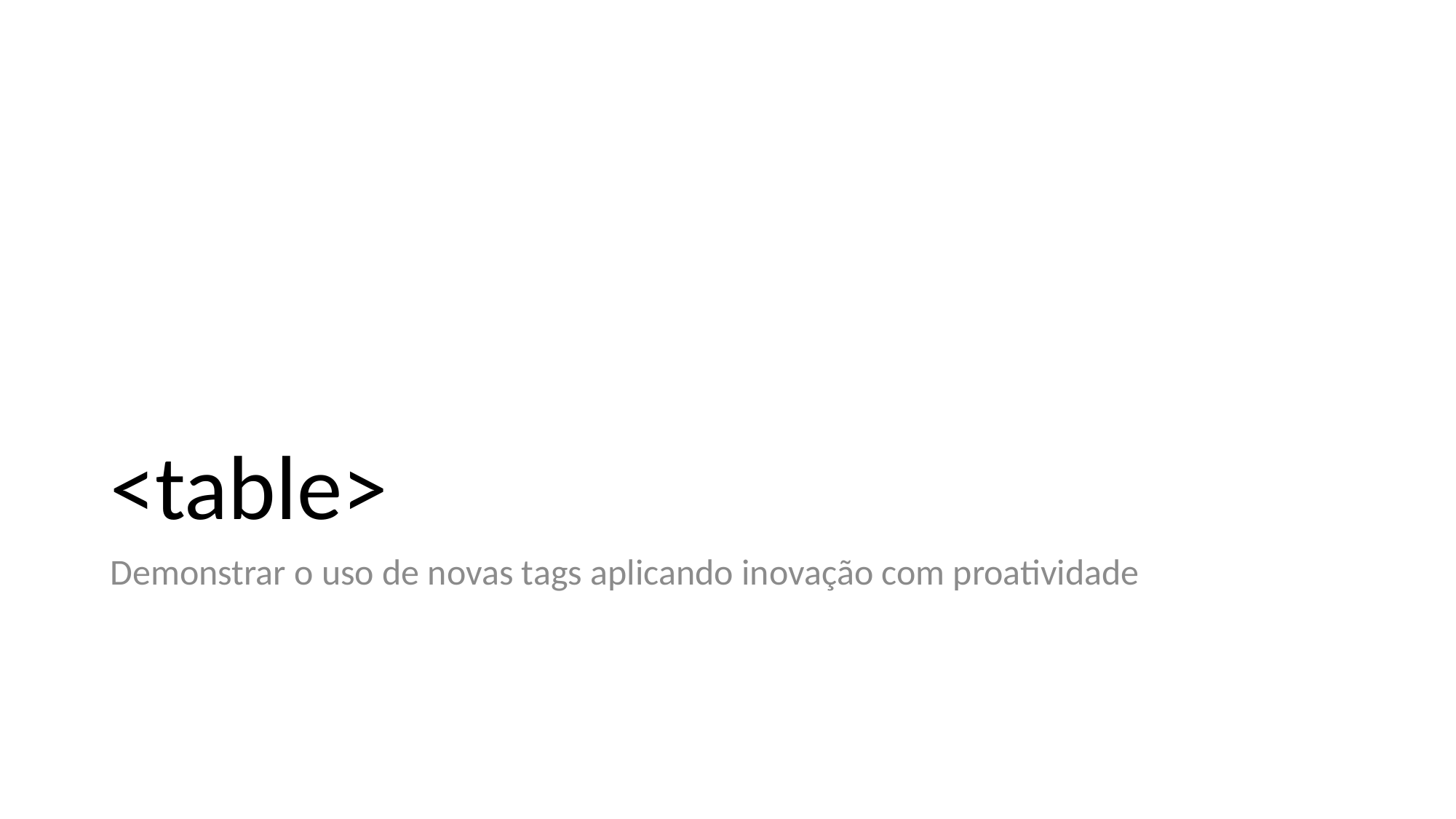

# <table>
Demonstrar o uso de novas tags aplicando inovação com proatividade